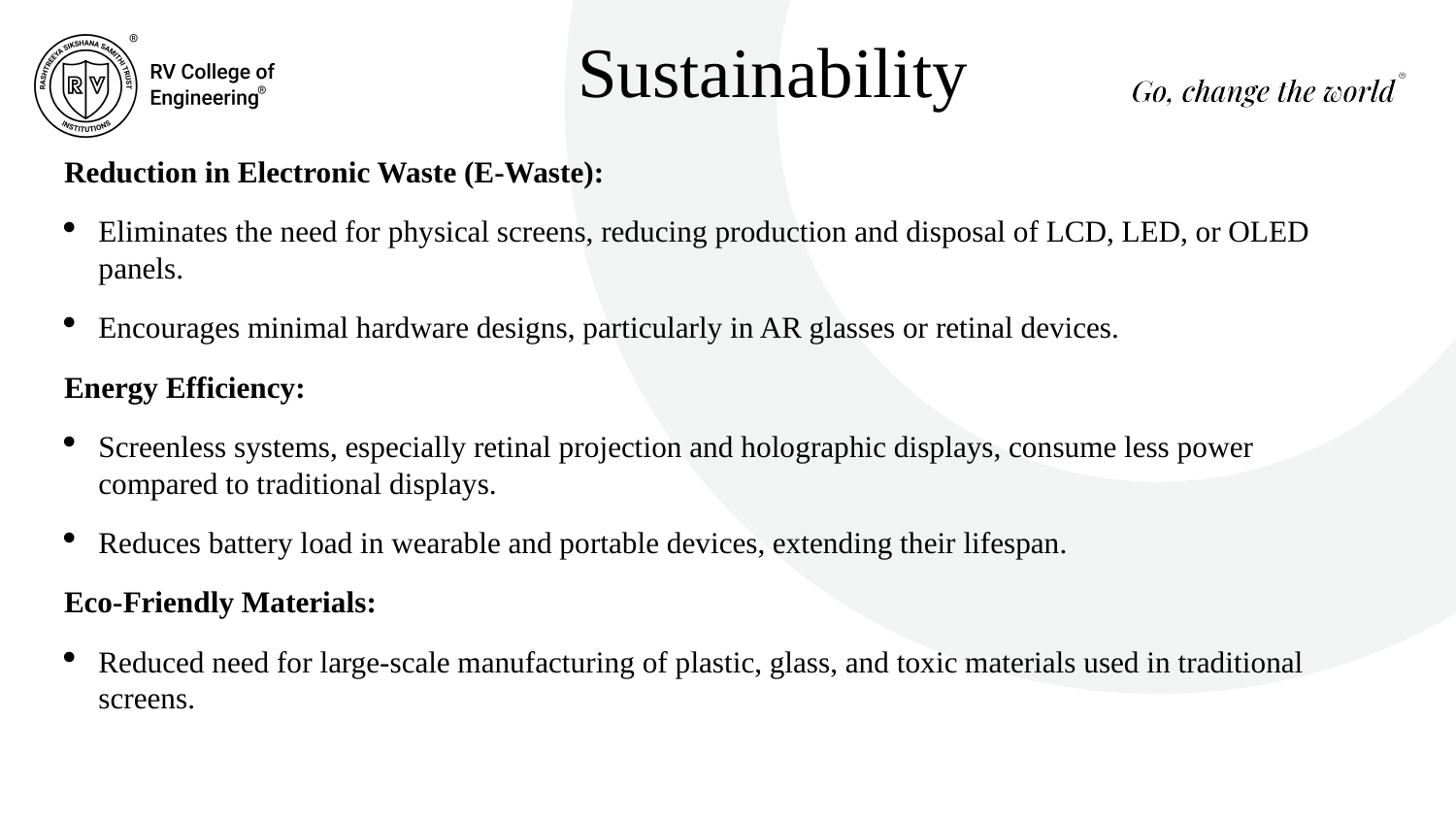

# Sustainability
Reduction in Electronic Waste (E-Waste):
Eliminates the need for physical screens, reducing production and disposal of LCD, LED, or OLED panels.
Encourages minimal hardware designs, particularly in AR glasses or retinal devices.
Energy Efficiency:
Screenless systems, especially retinal projection and holographic displays, consume less power compared to traditional displays.
Reduces battery load in wearable and portable devices, extending their lifespan.
Eco-Friendly Materials:
Reduced need for large-scale manufacturing of plastic, glass, and toxic materials used in traditional screens.